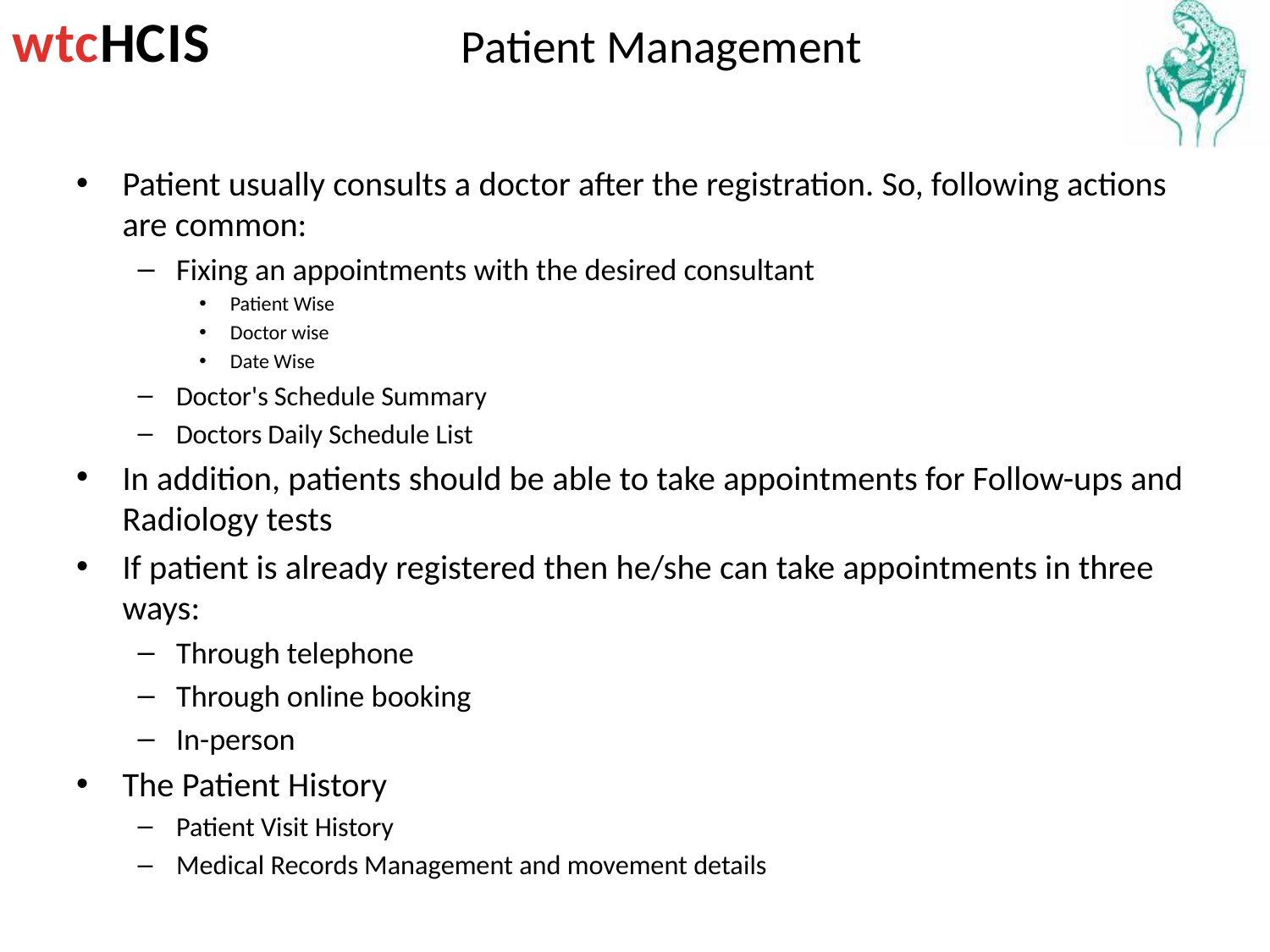

# Patient Management
Patient usually consults a doctor after the registration. So, following actions are common:
Fixing an appointments with the desired consultant
Patient Wise
Doctor wise
Date Wise
Doctor's Schedule Summary
Doctors Daily Schedule List
In addition, patients should be able to take appointments for Follow-ups and Radiology tests
If patient is already registered then he/she can take appointments in three ways:
Through telephone
Through online booking
In-person
The Patient History
Patient Visit History
Medical Records Management and movement details